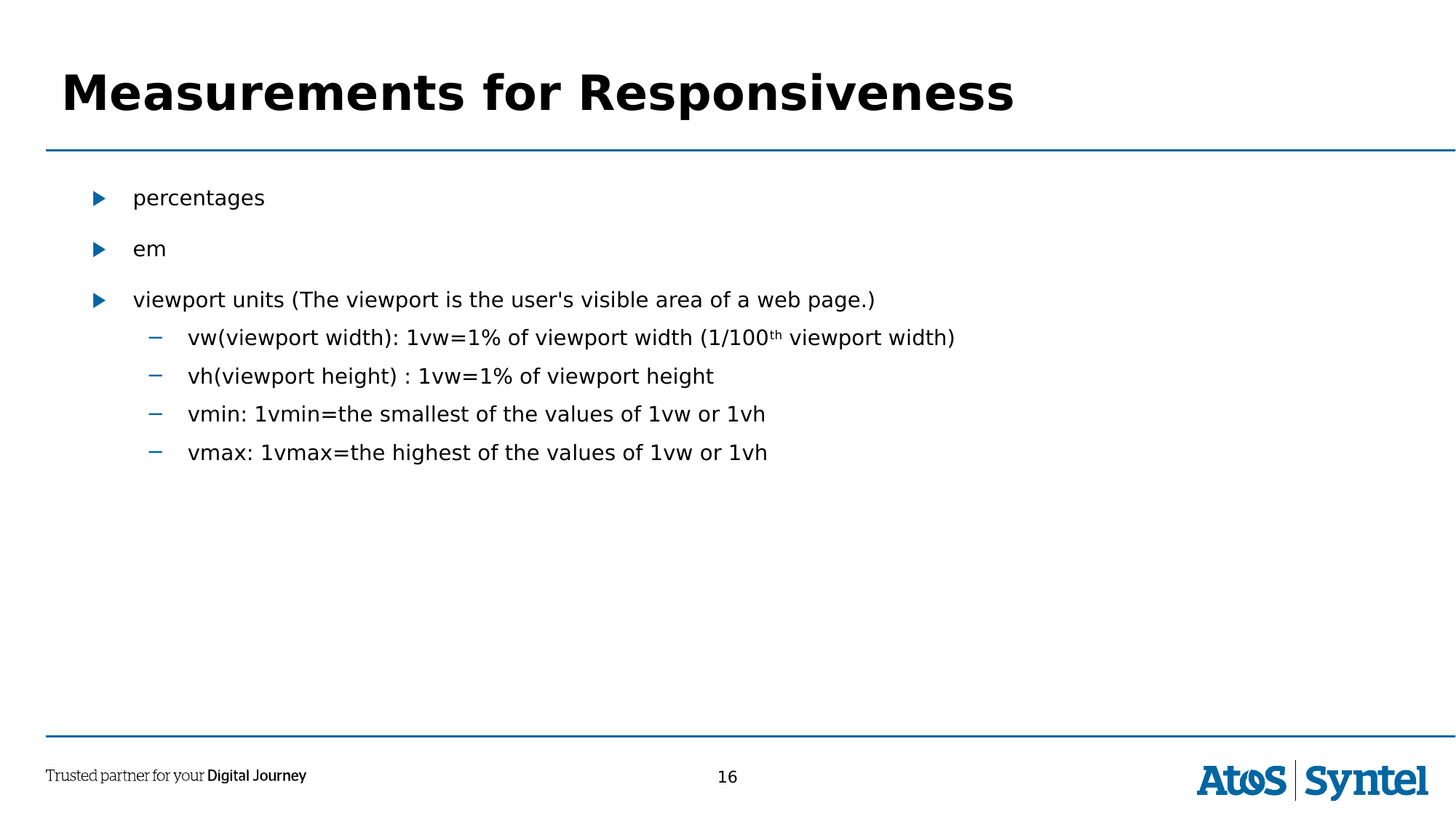

# Measurements for Responsiveness
 percentages

 em

 viewport units (The viewport is the user's visible area of a web page.)
vw(viewport width): 1vw=1% of viewport width (1/100th viewport width)
vh(viewport height) : 1vw=1% of viewport height
vmin: 1vmin=the smallest of the values of 1vw or 1vh
vmax: 1vmax=the highest of the values of 1vw or 1vh